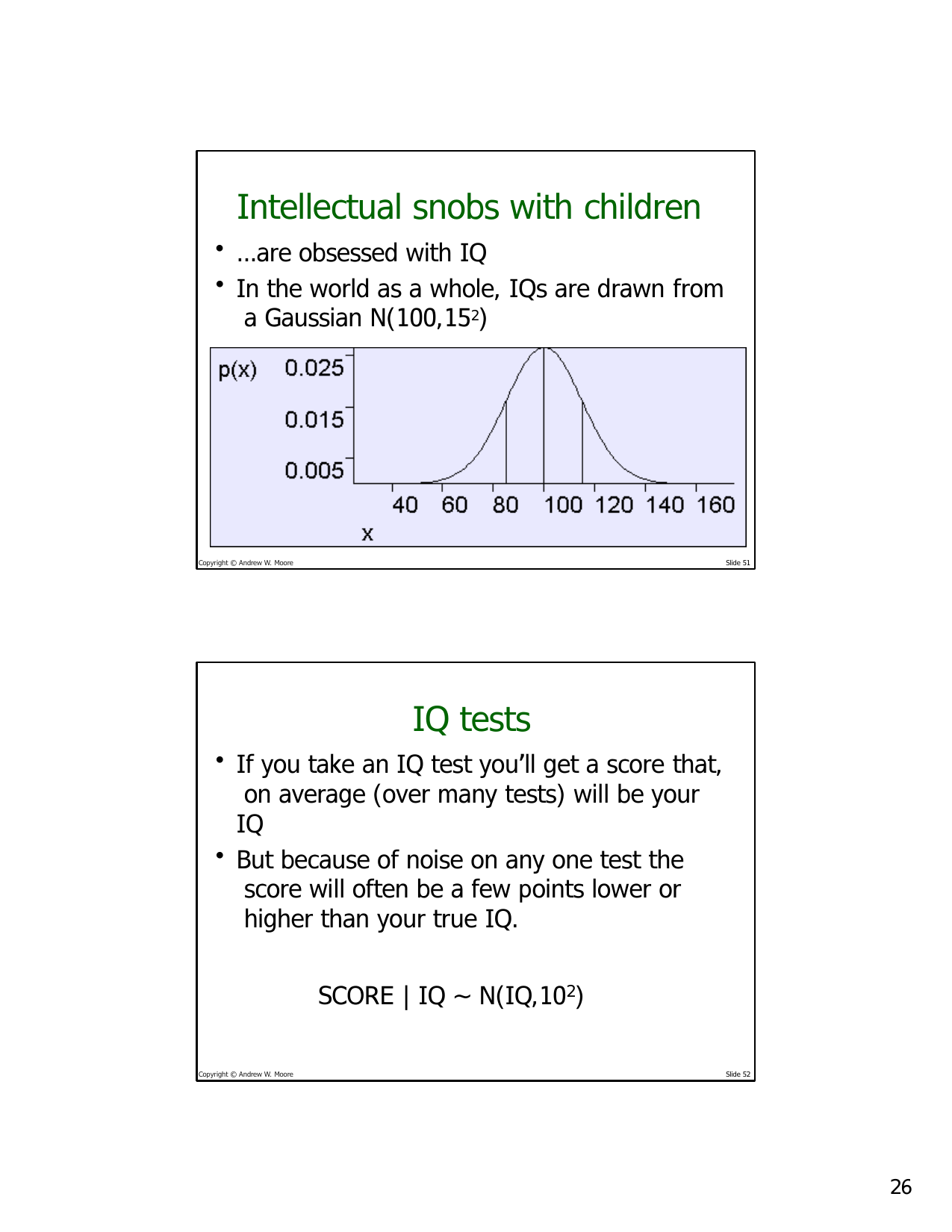

# Intellectual snobs with children
…are obsessed with IQ
In the world as a whole, IQs are drawn from  a Gaussian N(100,152)

Copyright © Andrew W. Moore
Slide 51

IQ tests
If you take an IQ test you’ll get a score that,  on average (over many tests) will be your  IQ
But because of noise on any one test the  score will often be a few points lower or  higher than your true IQ.

SCORE | IQ ~ N(IQ,102)
Copyright © Andrew W. Moore
Slide 52
26